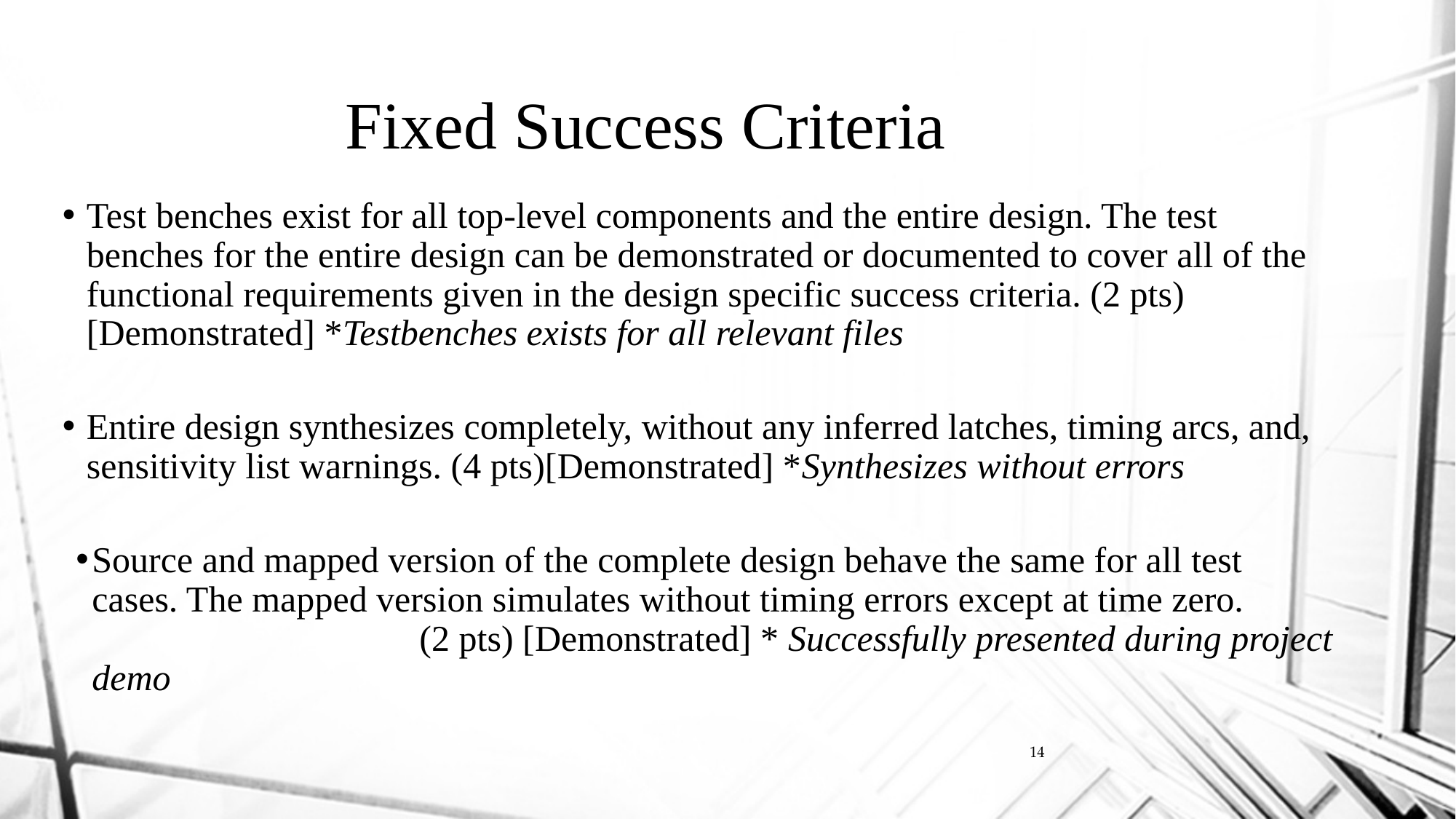

# Fixed Success Criteria
Test benches exist for all top-level components and the entire design. The test benches for the entire design can be demonstrated or documented to cover all of the functional requirements given in the design specific success criteria. (2 pts)   [Demonstrated] *Testbenches exists for all relevant files

Entire design synthesizes completely, without any inferred latches, timing arcs, and, sensitivity list warnings. (4 pts)[Demonstrated] *Synthesizes without errors

Source and mapped version of the complete design behave the same for all test cases. The mapped version simulates without timing errors except at time zero.				(2 pts) [Demonstrated] * Successfully presented during project demo
14